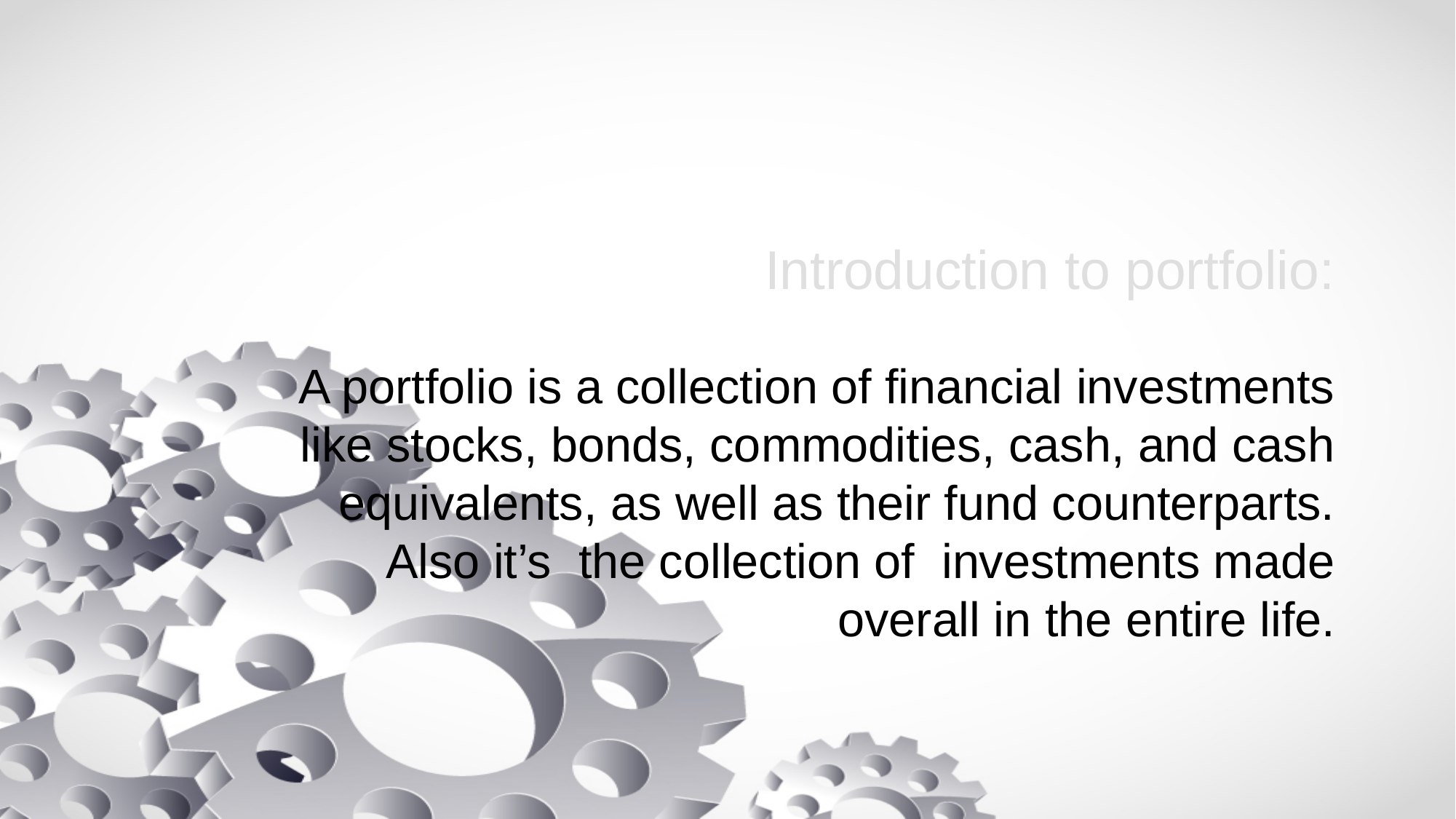

# Introduction to portfolio:
A portfolio is a collection of financial investments like stocks, bonds, commodities, cash, and cash equivalents, as well as their fund counterparts. Also it’s  the collection of  investments made overall in the entire life.